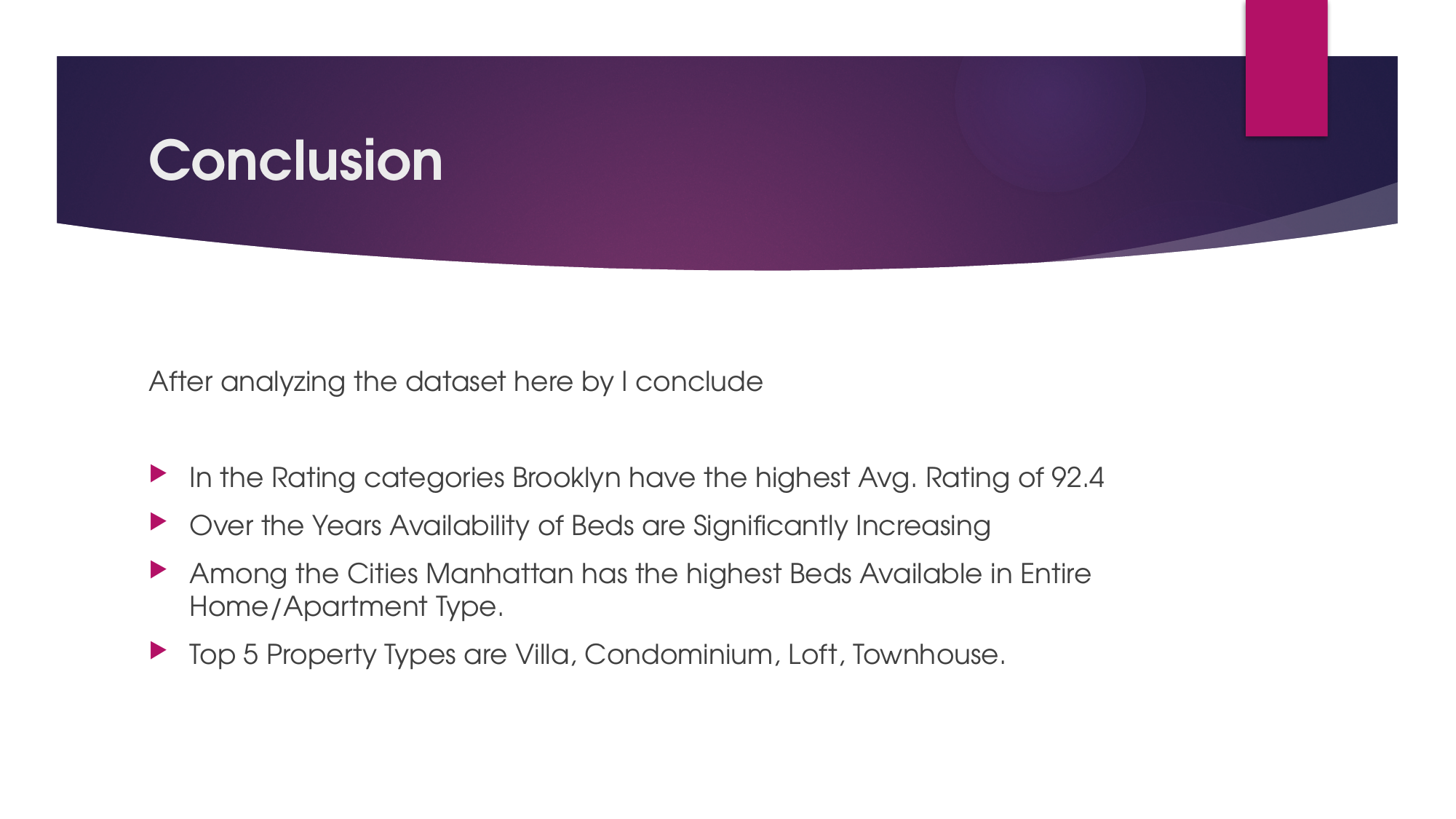

# Conclusion

After analyzing the dataset here by I conclude

In the Rating categories Brooklyn have the highest Avg. Rating of 92.4
Over the Years Availability of Beds are Significantly Increasing
Among the Cities Manhattan has the highest Beds Available in Entire Home/Apartment Type.
Top 5 Property Types are Villa, Condominium, Loft, Townhouse.